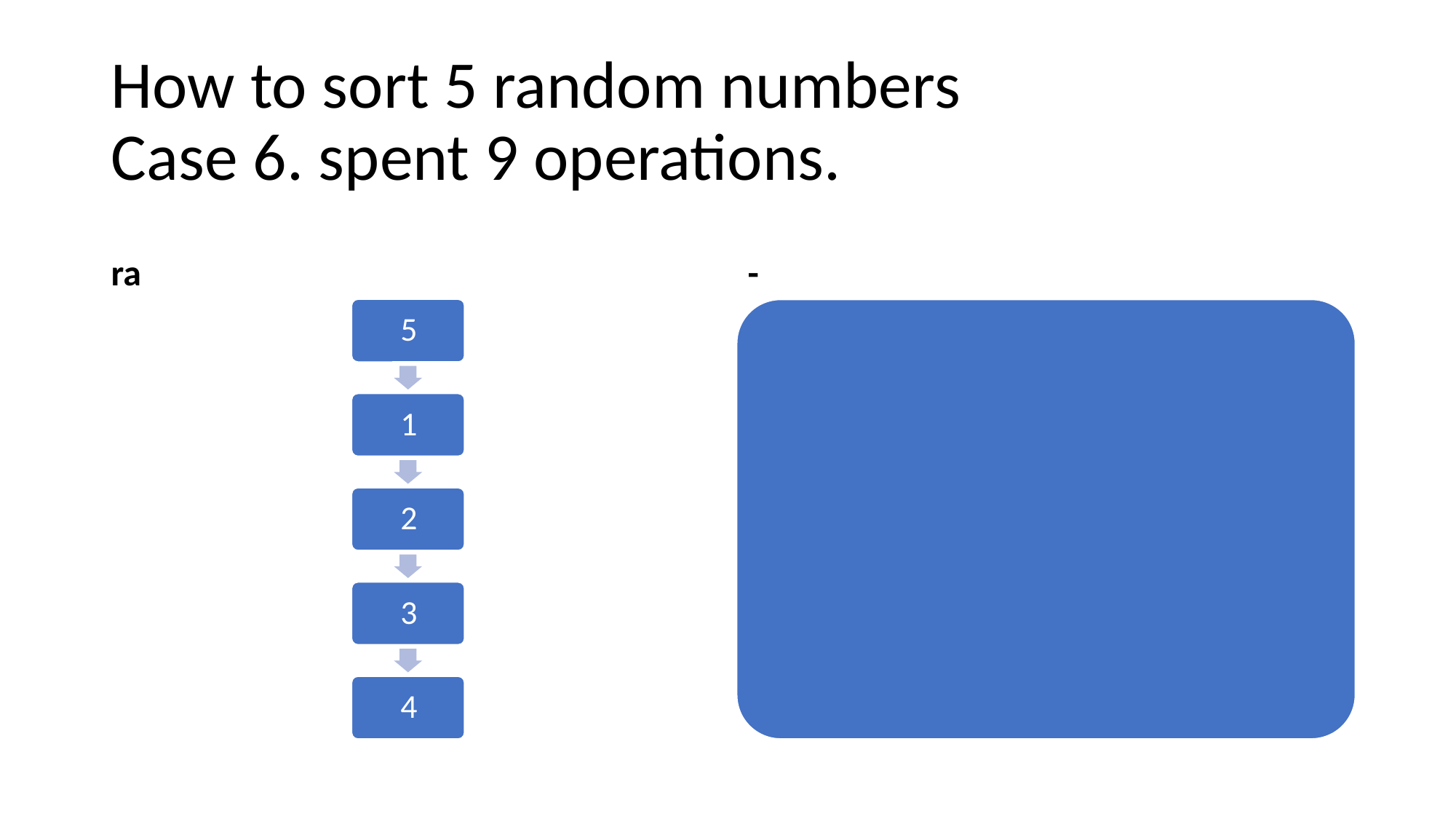

# How to sort 5 random numbers Case 6. spent 9 operations.
ra
-
5

1

2

3

4